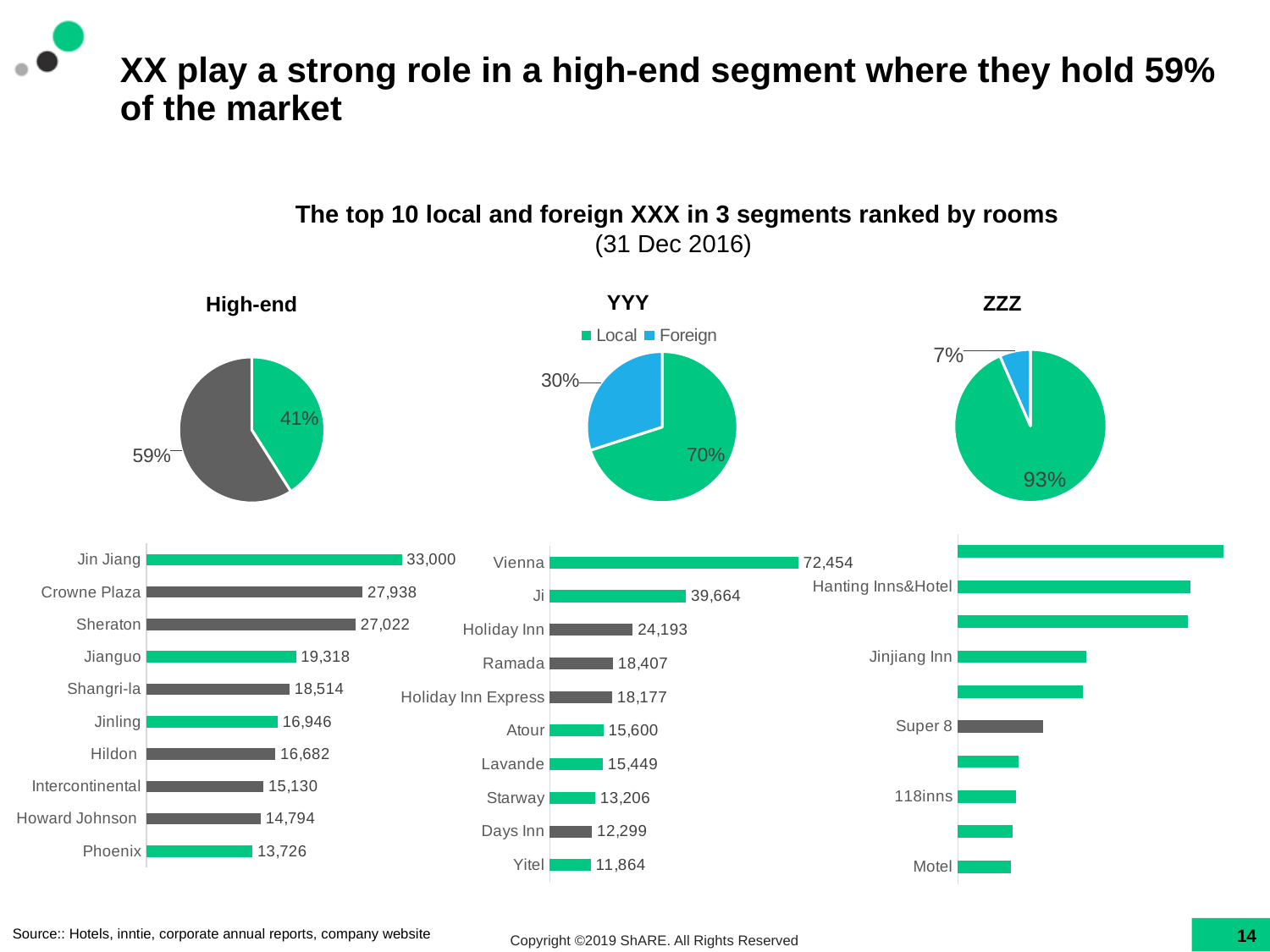

# XX play a strong role in a high-end segment where they hold 59% of the market
The top 10 local and foreign XXX in 3 segments ranked by rooms
 (31 Dec 2016)
YYY
ZZZ
High-end

### Chart

| Category | Sales |
|---|---|
| Local | 0.93 |
| Foreign | 0.065 |

### Chart

| Category | Sales |
|---|---|
| Local | 0.7 |
| Foreign | 0.3 |

### Chart

| Category | Sales |
|---|---|
| Local | 0.41 |
| Foreign | 0.59 |

### Chart

| Category |  |
|---|---|
| Phoenix | 13726.0 |
| Howard Johnson  | 14794.0 |
| Intercontinental | 15130.0 |
| Hildon  | 16682.0 |
| Jinling | 16946.0 |
| Shangri-la | 18514.0 |
| Jianguo | 19318.0 |
| Sheraton | 27022.0 |
| Crowne Plaza | 27938.0 |
| Jin Jiang | 33000.0 |

### Chart

| Category |  |
|---|---|
| Motel | 50220.0 |
| Thank | 51993.0 |
| 118inns | 55439.0 |
| City Comfort Inn | 57309.0 |
| Super 8 | 80595.0 |
| GreenTree Inn | 118578.0 |
| Jinjiang Inn | 121993.0 |
| 7 Days Inn | 218372.0 |
| Hanting Inns&Hotel | 221157.0 |
| Home Inn | 251987.0 |

### Chart

| Category |  |
|---|---|
| Yitel | 11864.0 |
| Days Inn | 12299.0 |
| Starway | 13206.0 |
| Lavande | 15449.0 |
| Atour | 15600.0 |
| Holiday Inn Express | 18177.0 |
| Ramada | 18407.0 |
| Holiday Inn | 24193.0 |
| Ji | 39664.0 |
| Vienna | 72454.0 |
Source:: Hotels, inntie, corporate annual reports, company website